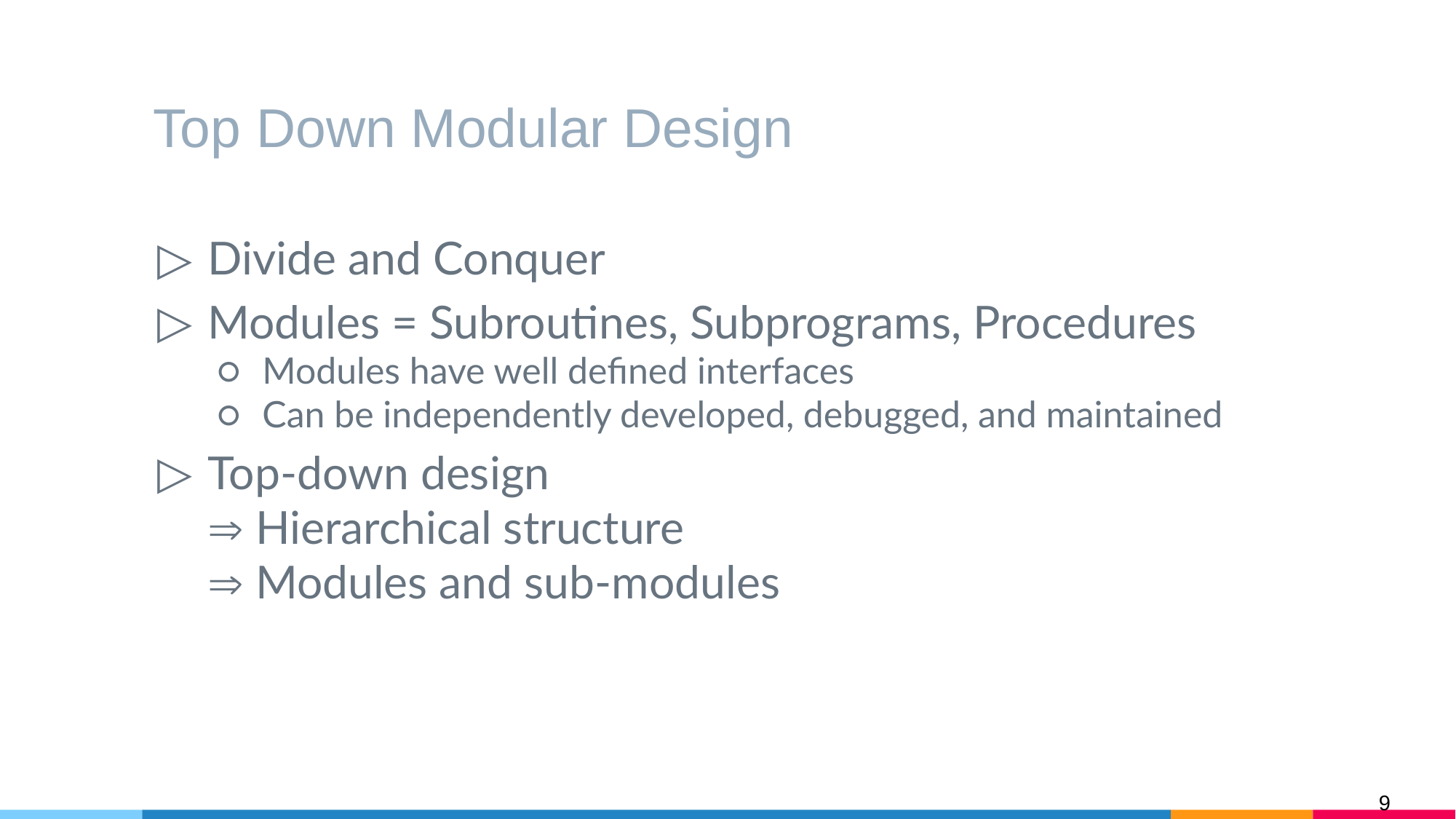

# Top Down Modular Design
Divide and Conquer
Modules = Subroutines, Subprograms, Procedures
Modules have well defined interfaces
Can be independently developed, debugged, and maintained
Top-down design
⇒ Hierarchical structure
⇒ Modules and sub-modules